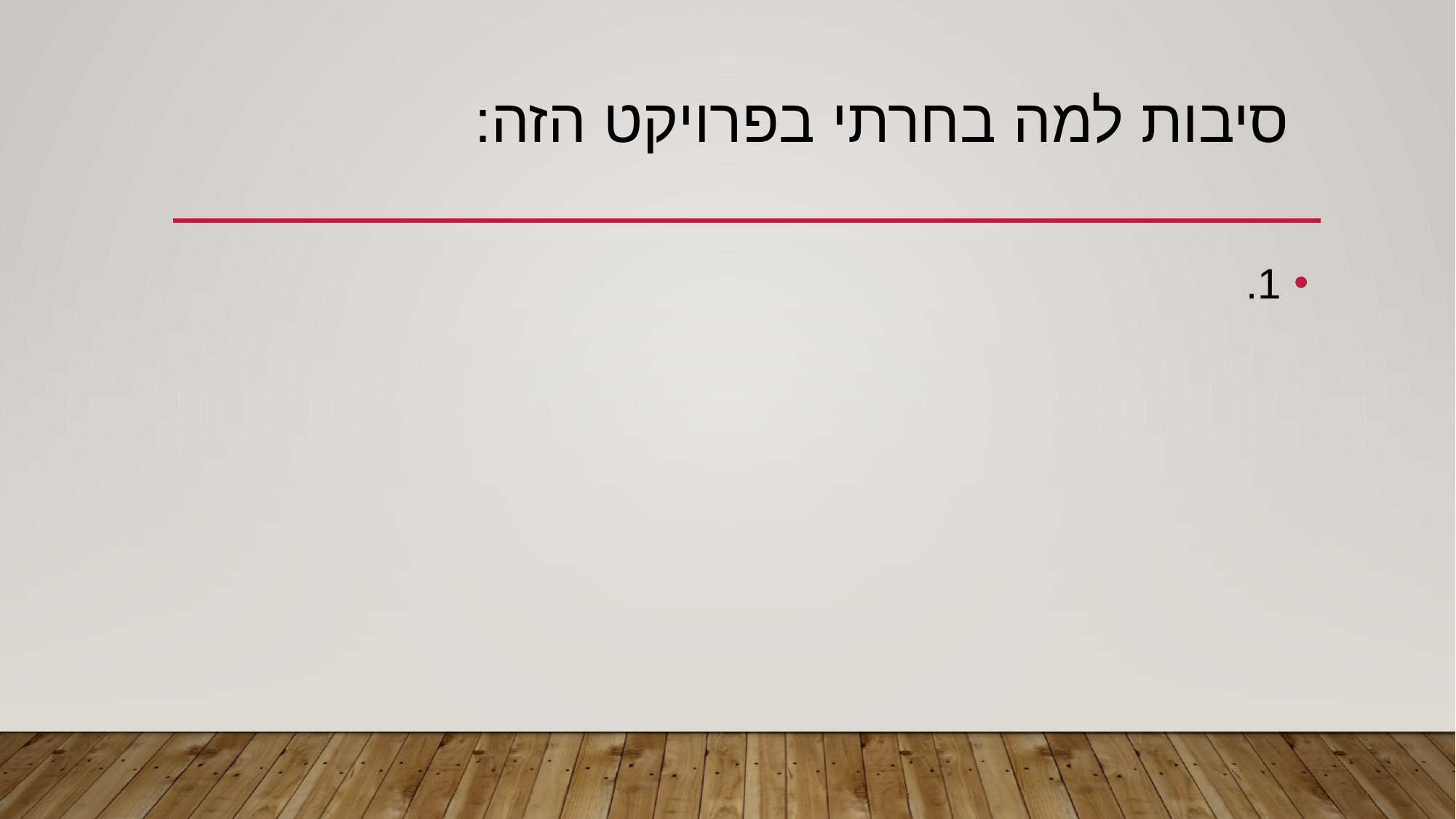

# סיבות למה בחרתי בפרויקט הזה:
1.